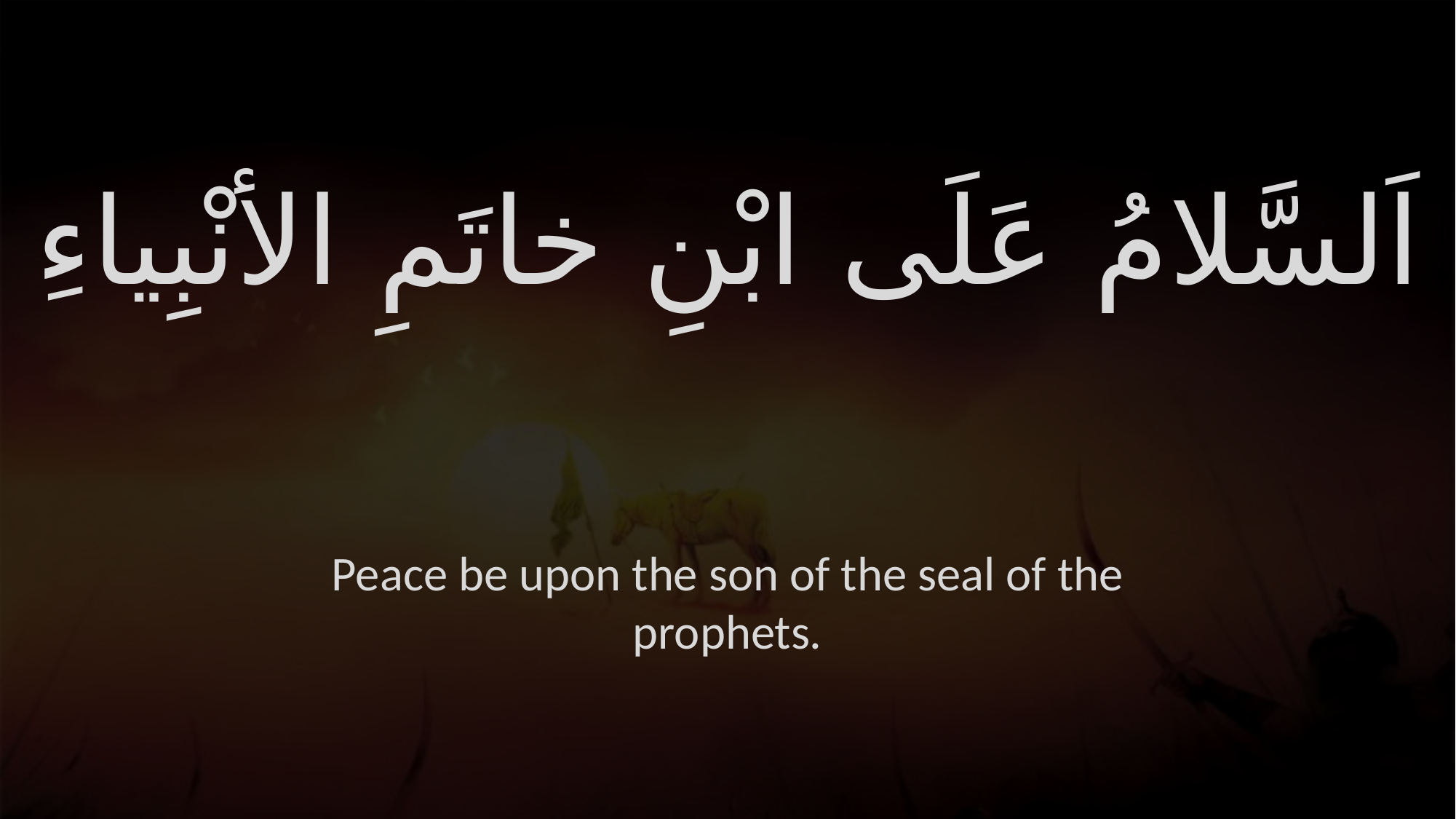

# اَلسَّلامُ عَلَى ابْنِ خاتَمِ الأنْبِياءِ
Peace be upon the son of the seal of the prophets.